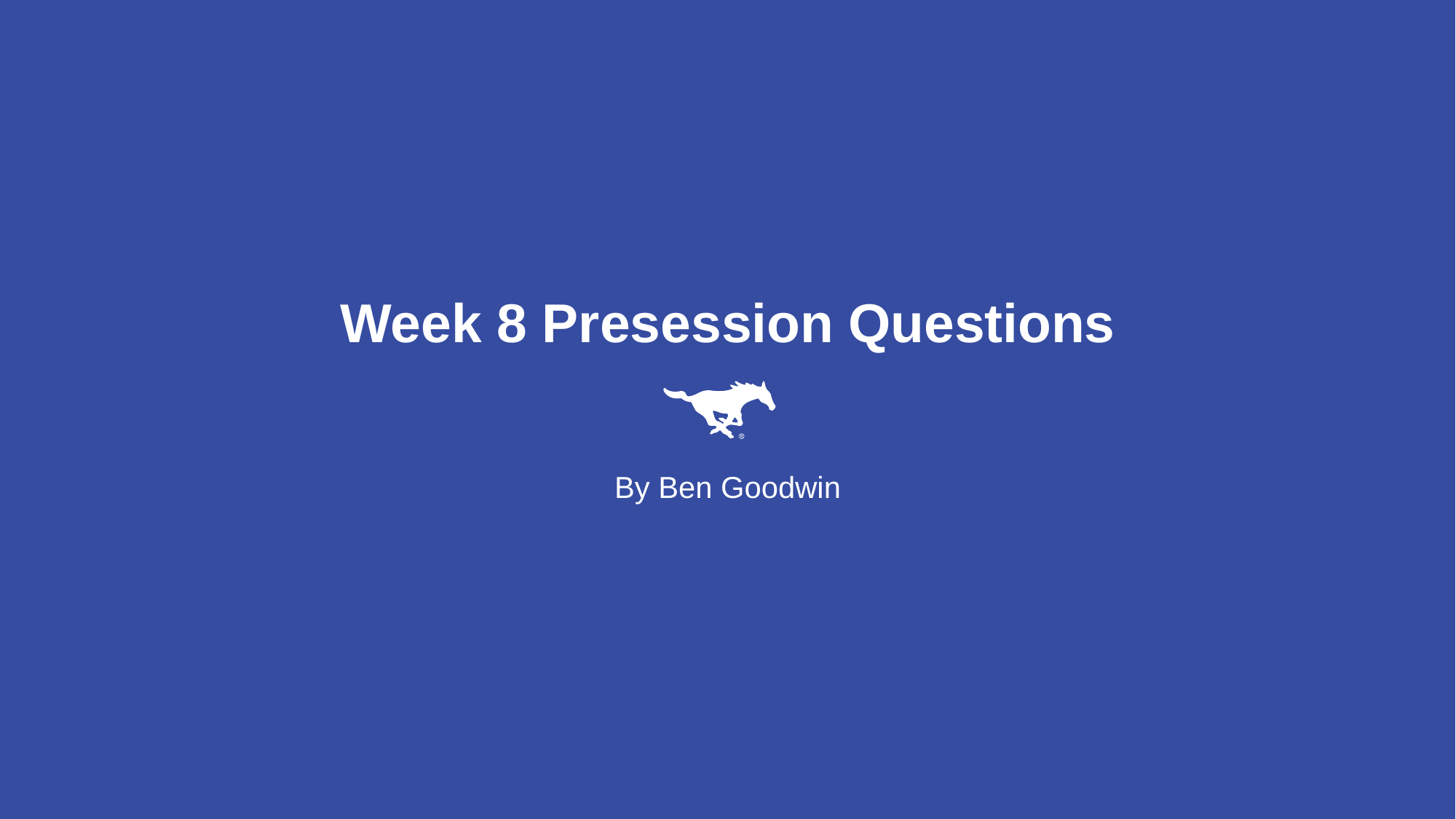

# Week 8 Presession Questions
By Ben Goodwin